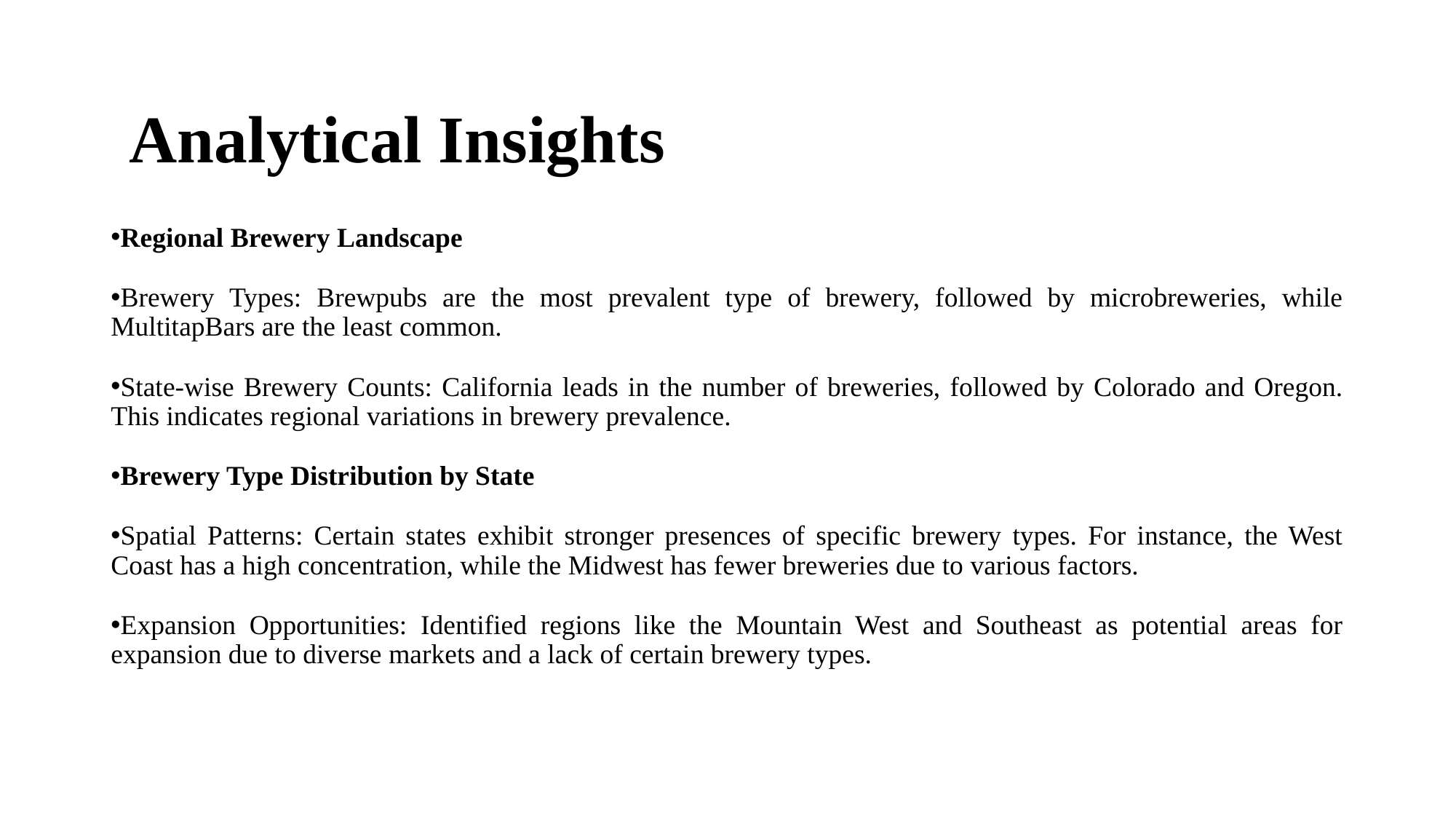

Analytical Insights
Regional Brewery Landscape
Brewery Types: Brewpubs are the most prevalent type of brewery, followed by microbreweries, while MultitapBars are the least common.
State-wise Brewery Counts: California leads in the number of breweries, followed by Colorado and Oregon. This indicates regional variations in brewery prevalence.
Brewery Type Distribution by State
Spatial Patterns: Certain states exhibit stronger presences of specific brewery types. For instance, the West Coast has a high concentration, while the Midwest has fewer breweries due to various factors.
Expansion Opportunities: Identified regions like the Mountain West and Southeast as potential areas for expansion due to diverse markets and a lack of certain brewery types.